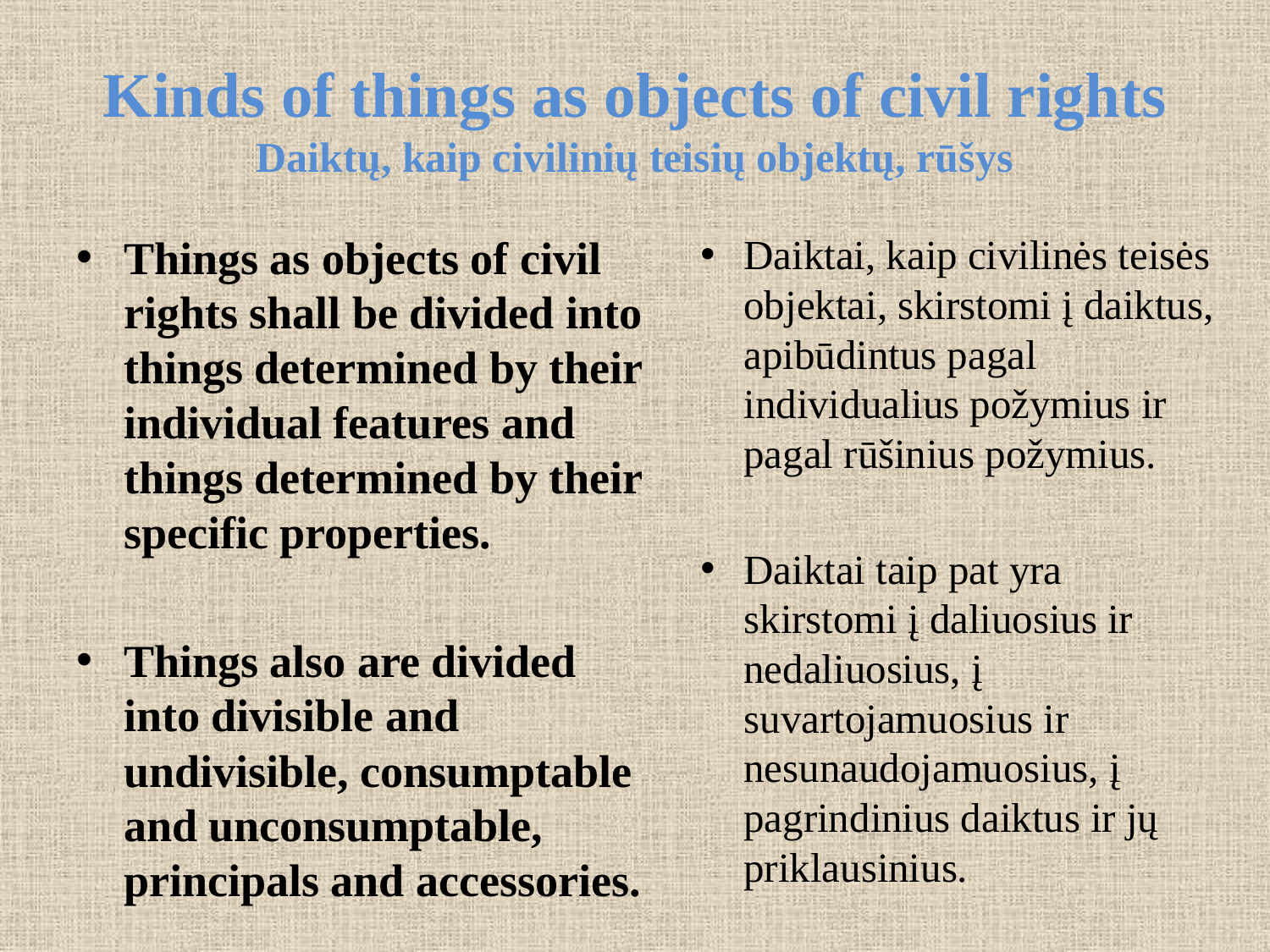

# Kinds of things as objects of civil rights Daiktų, kaip civilinių teisių objektų, rūšys
Things as objects of civil rights shall be divided into things determined by their individual features and things determined by their specific properties.

Things also are divided into divisible and undivisible, consumptable and unconsumptable, principals and accessories.

Daiktai, kaip civilinės teisės objektai, skirstomi į daiktus, apibūdintus pagal individualius požymius ir pagal rūšinius požymius.

Daiktai taip pat yra skirstomi į daliuosius ir nedaliuosius, į suvartojamuosius ir nesunaudojamuosius, į pagrindinius daiktus ir jų priklausinius.